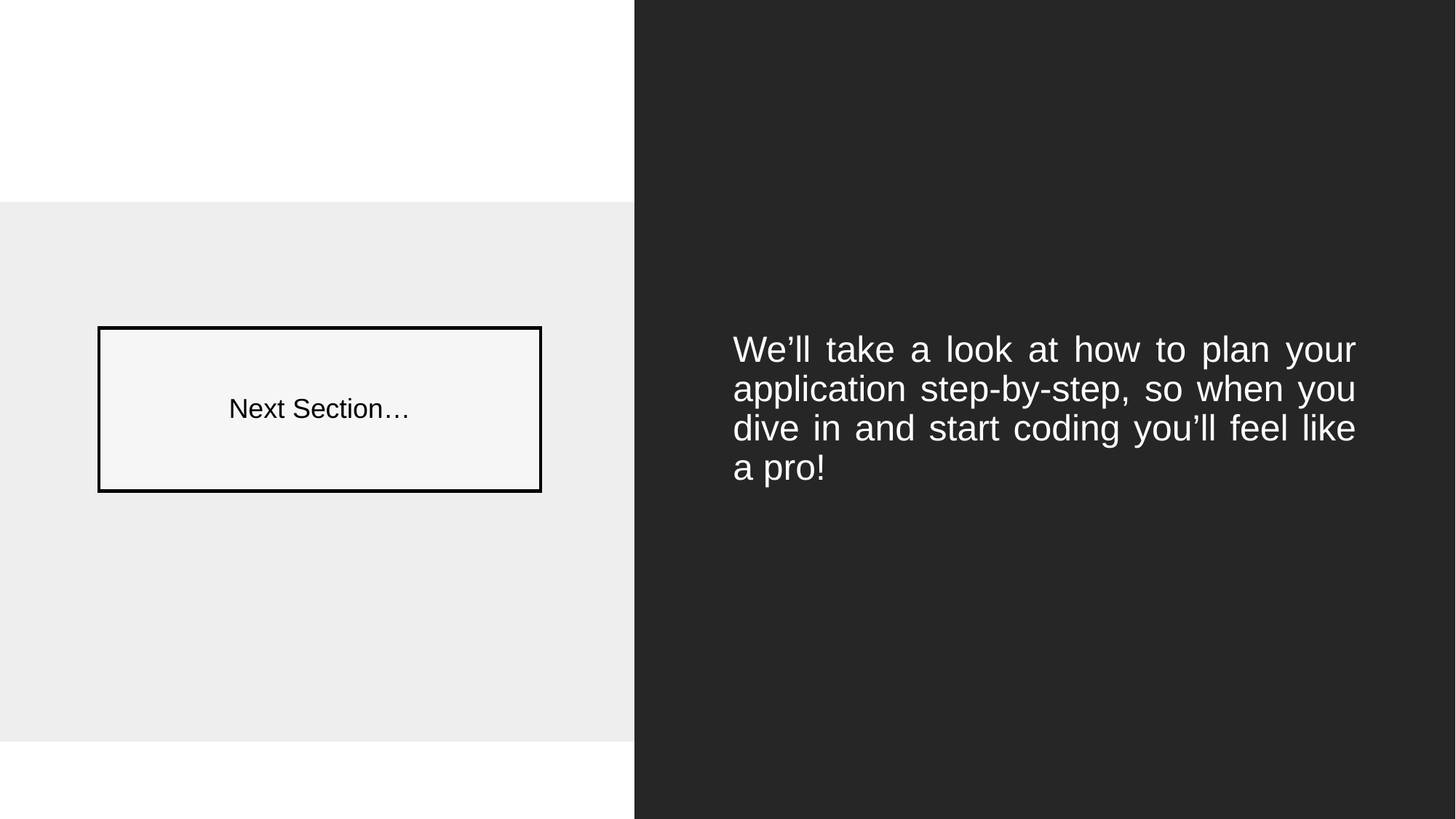

We’ll take a look at how to plan your application step-by-step, so when you dive in and start coding you’ll feel like a pro!
# Next Section…